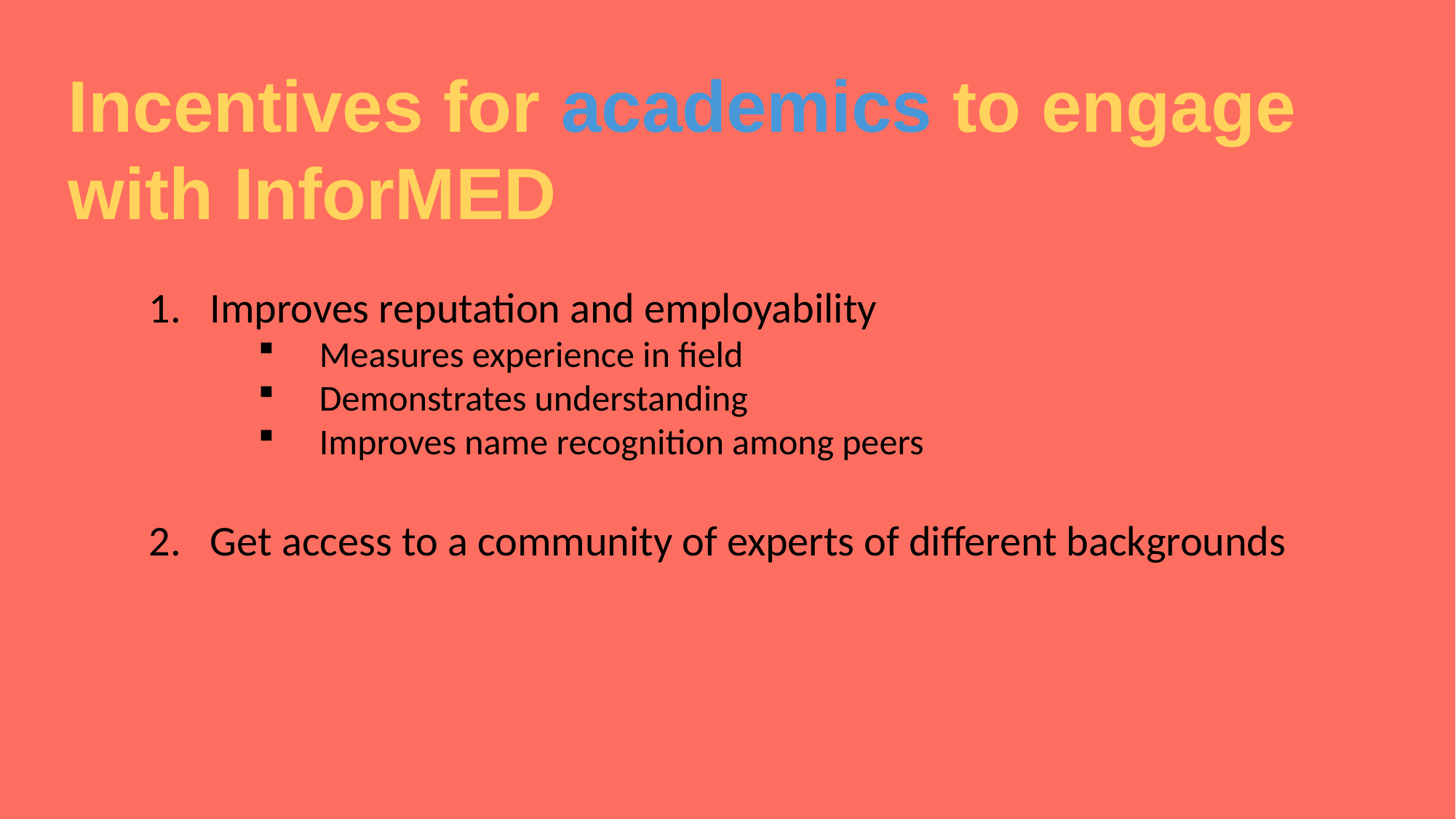

Incentives for academics to engage with InforMED
Improves reputation and employability
Measures experience in field
Demonstrates understanding
Improves name recognition among peers

Get access to a community of experts of different backgrounds